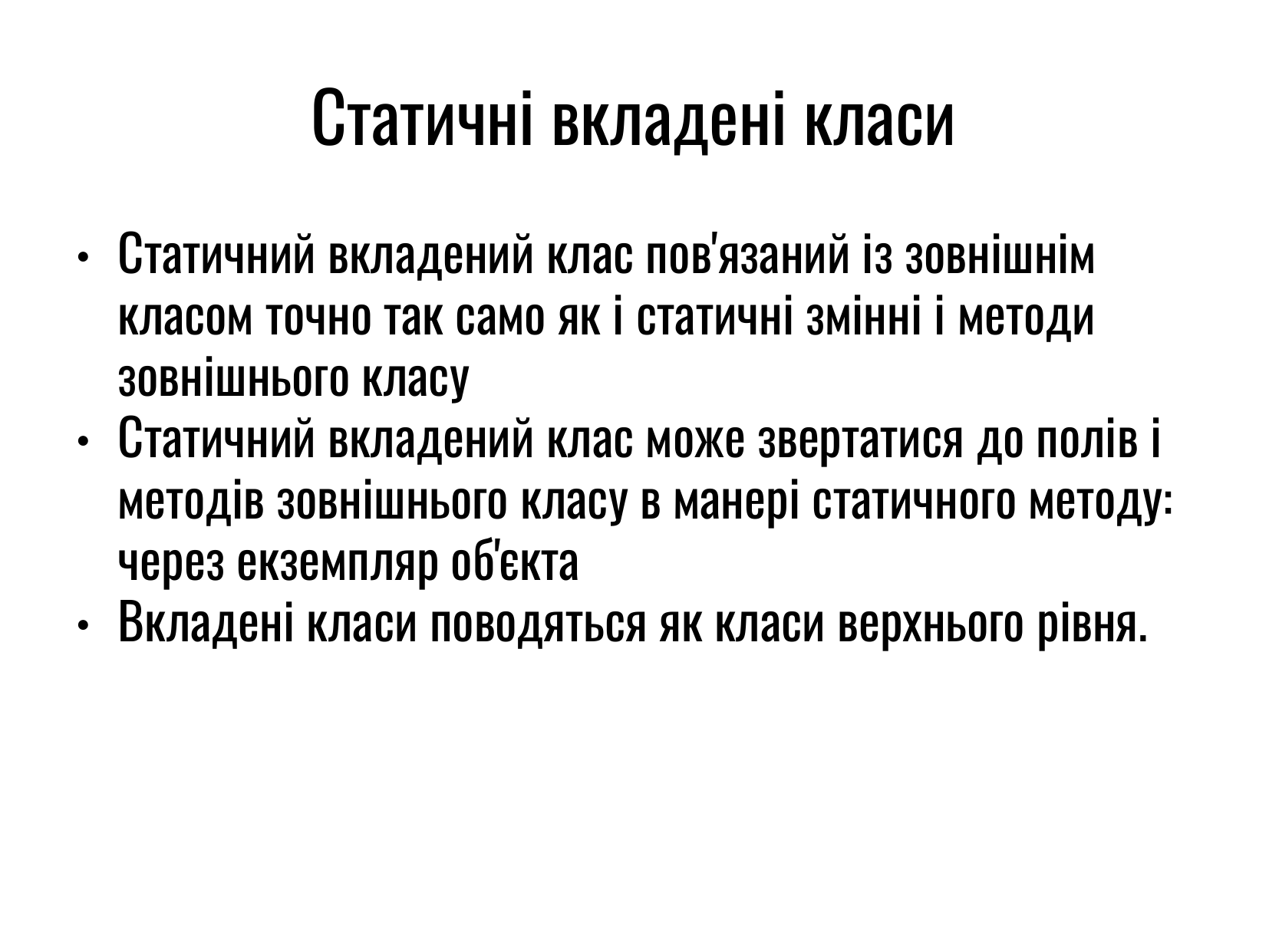

Статичні вкладені класи
Статичний вкладений клас пов'язаний із зовнішнім класом точно так само як і статичні змінні і методи зовнішнього класу
Статичний вкладений клас може звертатися до полів і методів зовнішнього класу в манері статичного методу: через екземпляр об'єкта
Вкладені класи поводяться як класи верхнього рівня.